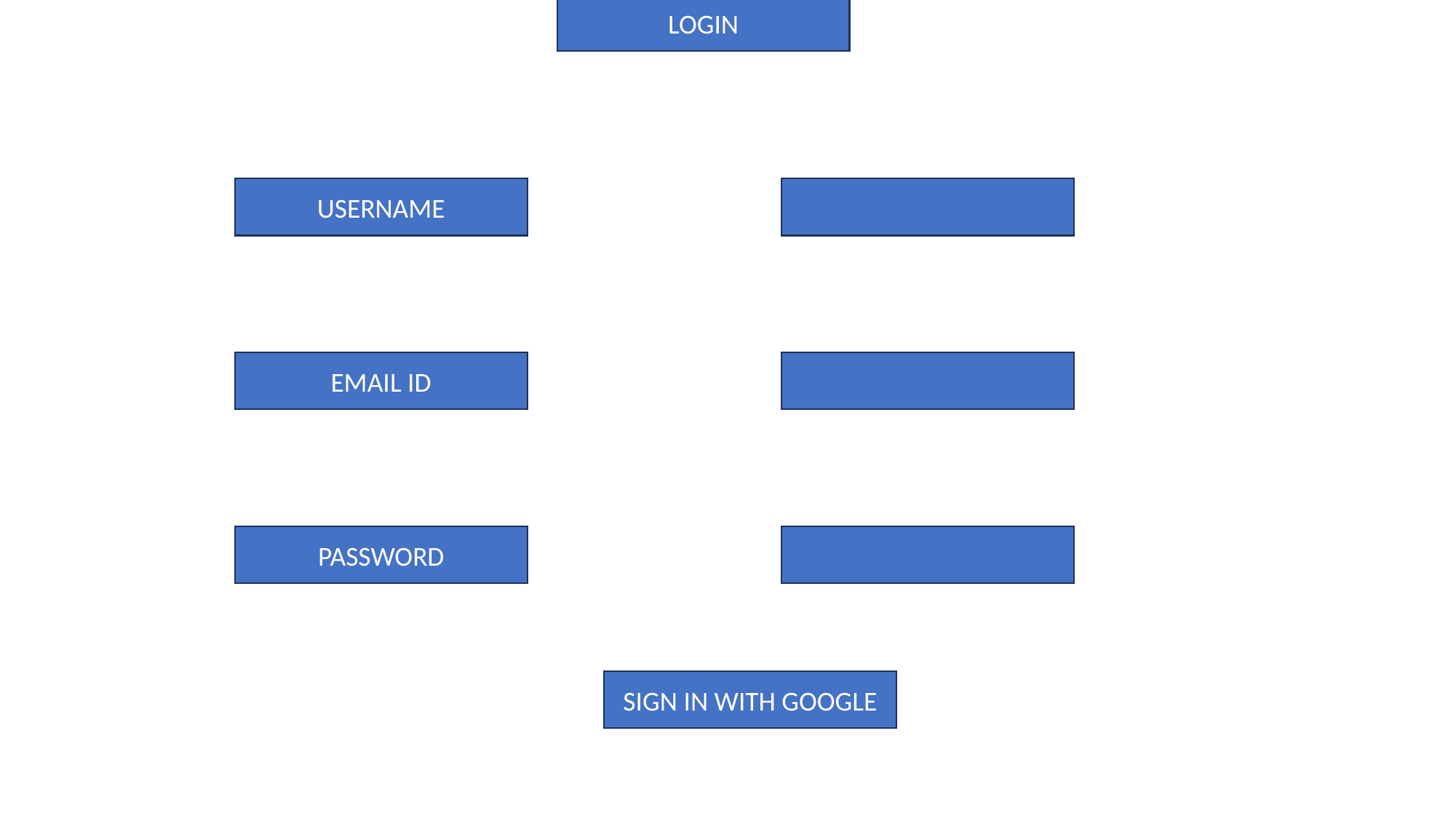

LOGIN
USERNAME

EMAIL ID

PASSWORD

SIGN IN WITH GOOGLE